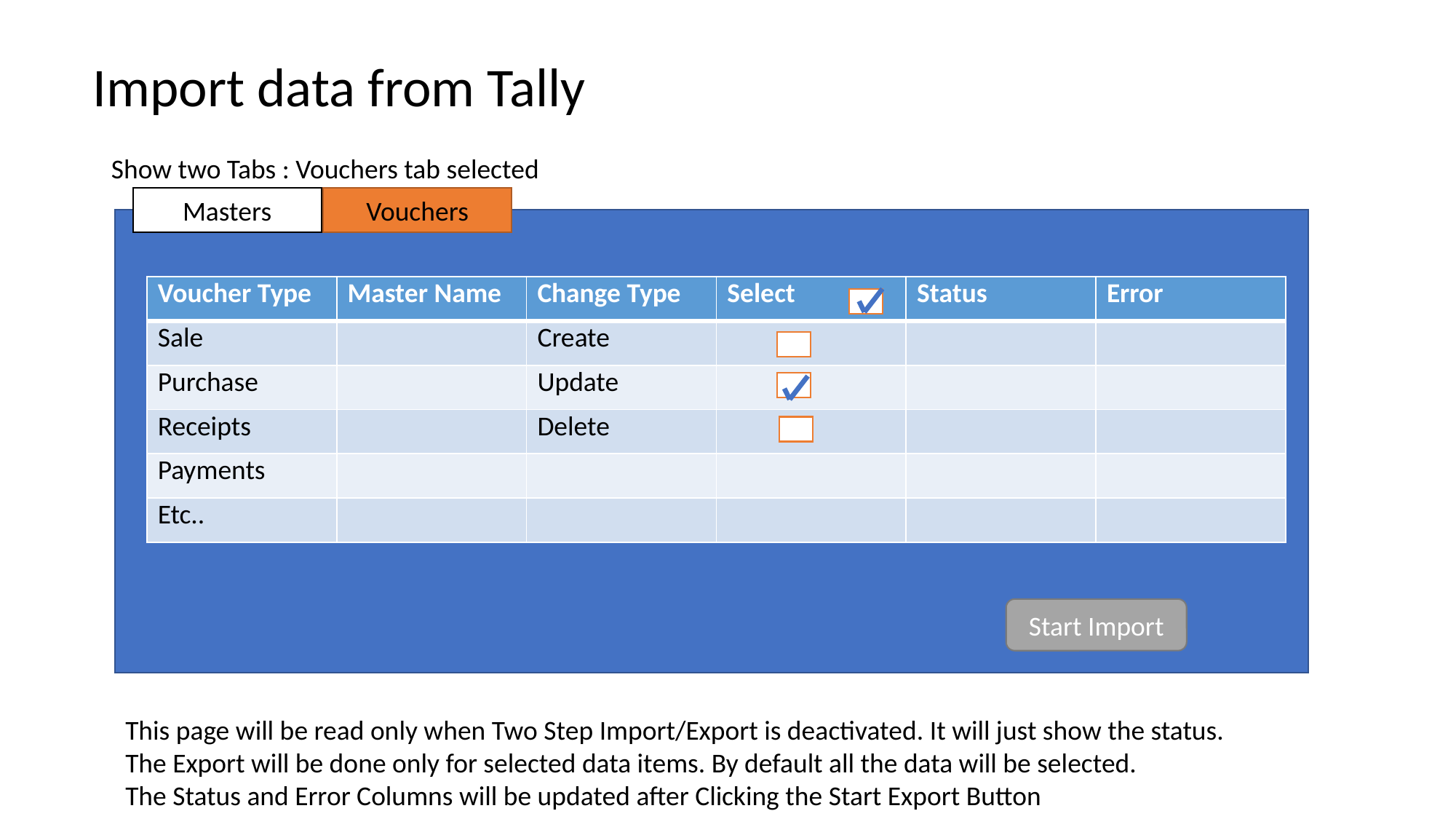

# Import data from Tally
Show two Tabs : Vouchers tab selected
Masters
Vouchers

| Voucher Type | Master Name | Change Type | Select | Status | Error |
| --- | --- | --- | --- | --- | --- |
| Sale |  | Create |  |  |  |
| Purchase |  | Update |  |  |  |
| Receipts |  | Delete |  |  |  |
| Payments |  |  |  |  |  |
| Etc.. |  |  |  |  |  |

Start Import
This page will be read only when Two Step Import/Export is deactivated. It will just show the status.
The Export will be done only for selected data items. By default all the data will be selected.
The Status and Error Columns will be updated after Clicking the Start Export Button